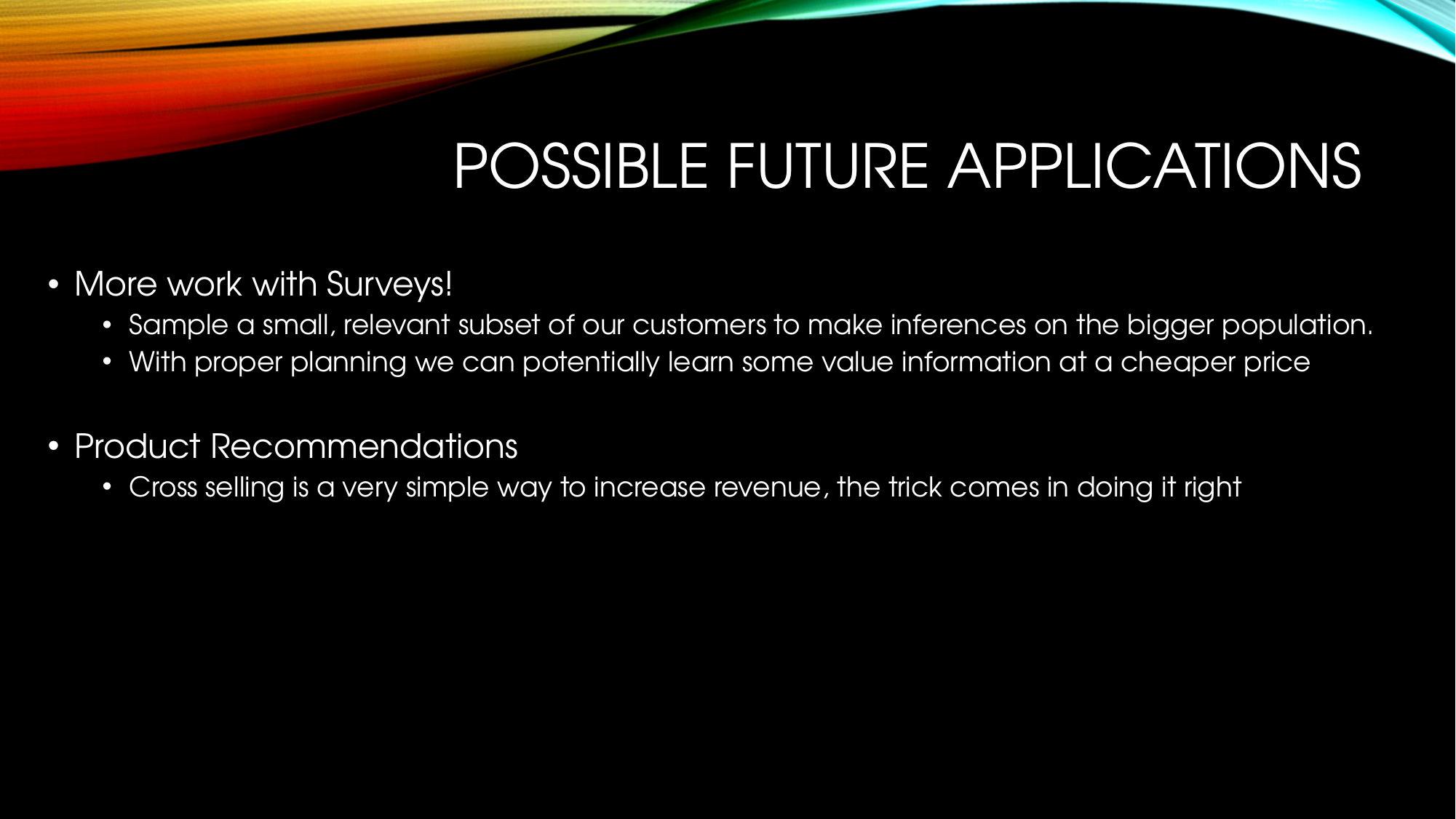

Possible Future Applications
More work with Surveys!
Sample a small, relevant subset of our customers to make inferences on the bigger population.
With proper planning we can potentially learn some value information at a cheaper price

Product Recommendations
Cross selling is a very simple way to increase revenue, the trick comes in doing it right